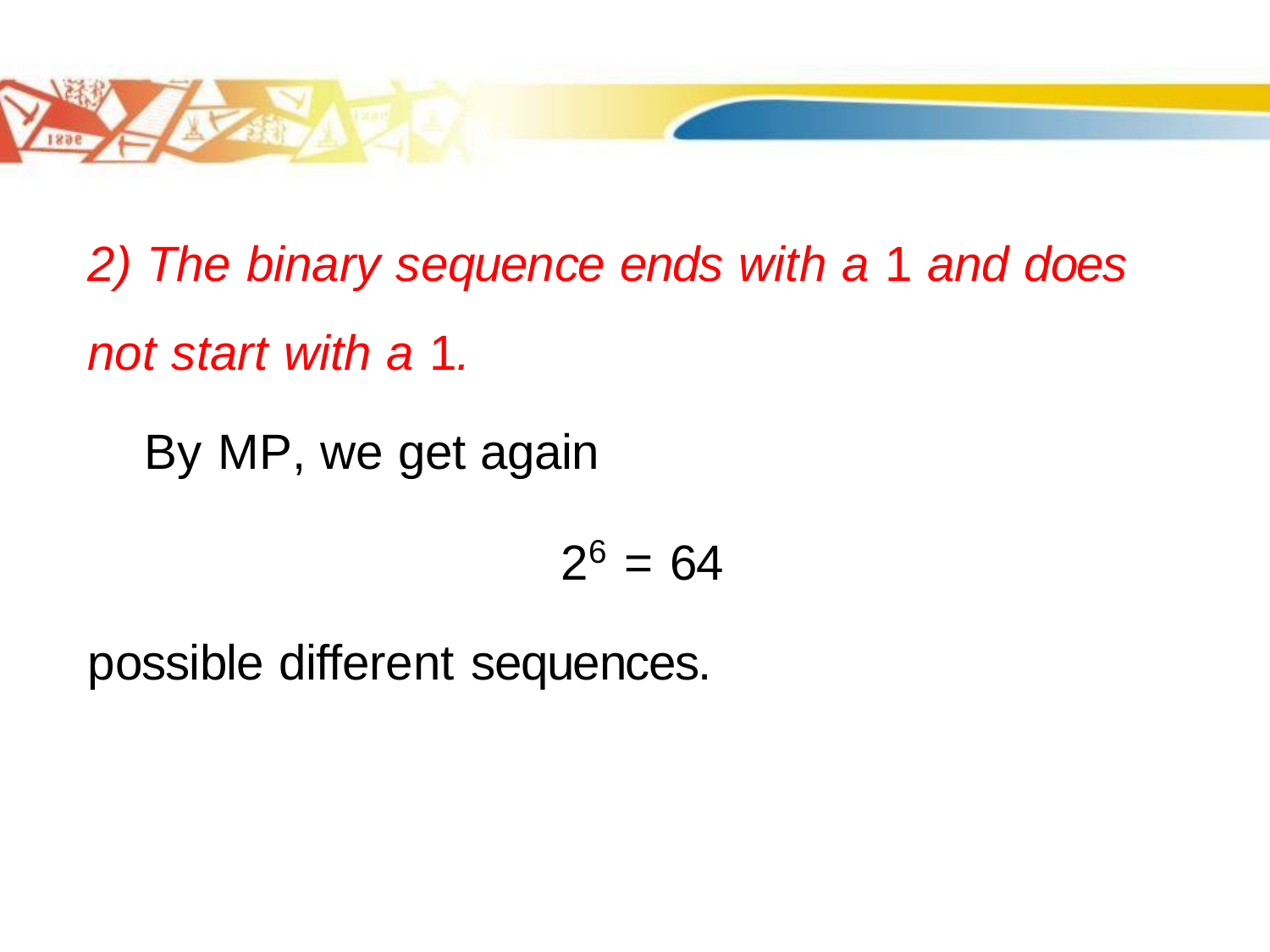

2) The binary sequence ends with a 1 and does not start with a 1.
    By MP, we get again
26  = 64
possible different sequences.